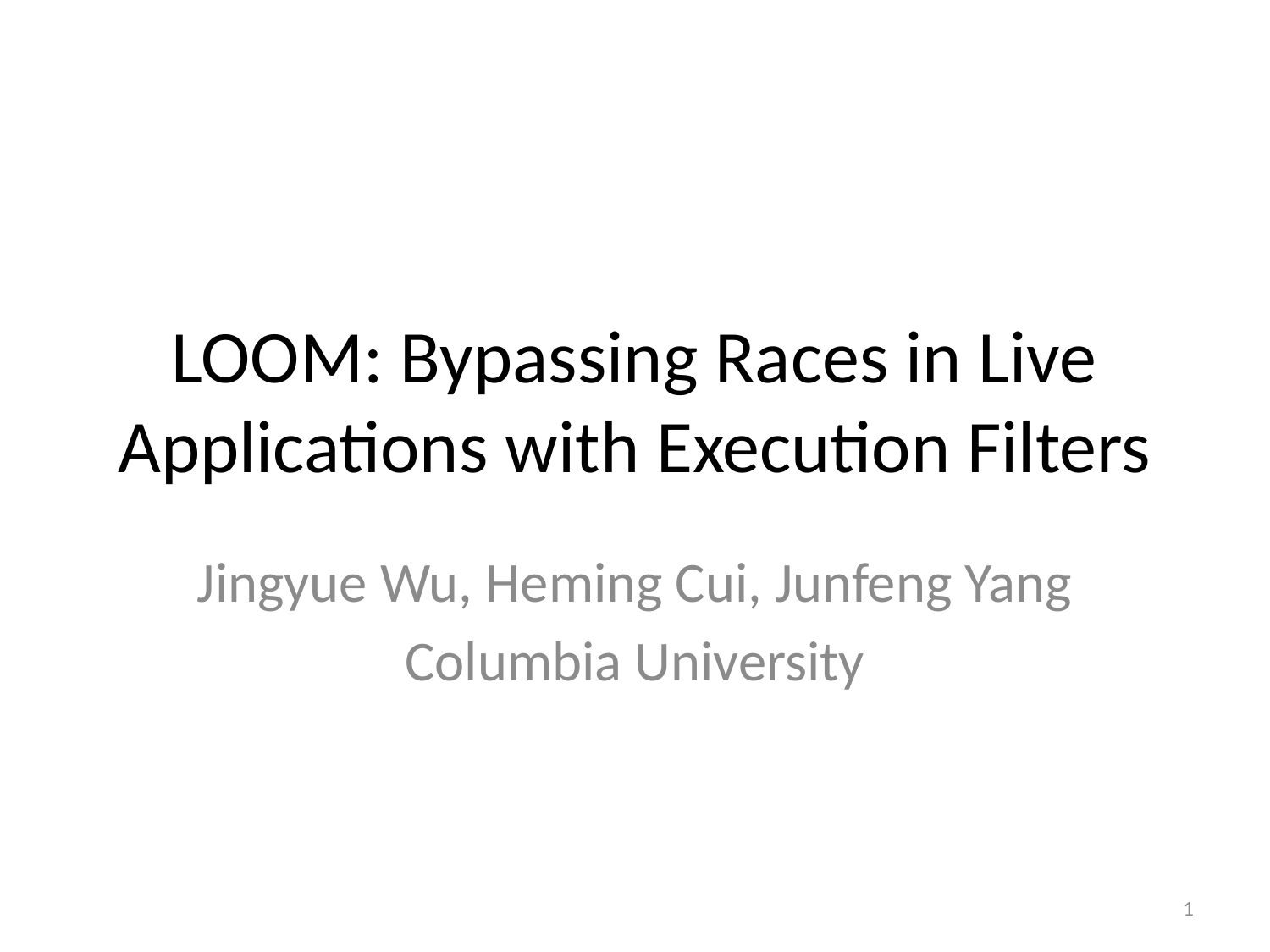

# LOOM: Bypassing Races in Live Applications with Execution Filters
Jingyue Wu, Heming Cui, Junfeng Yang
Columbia University
1